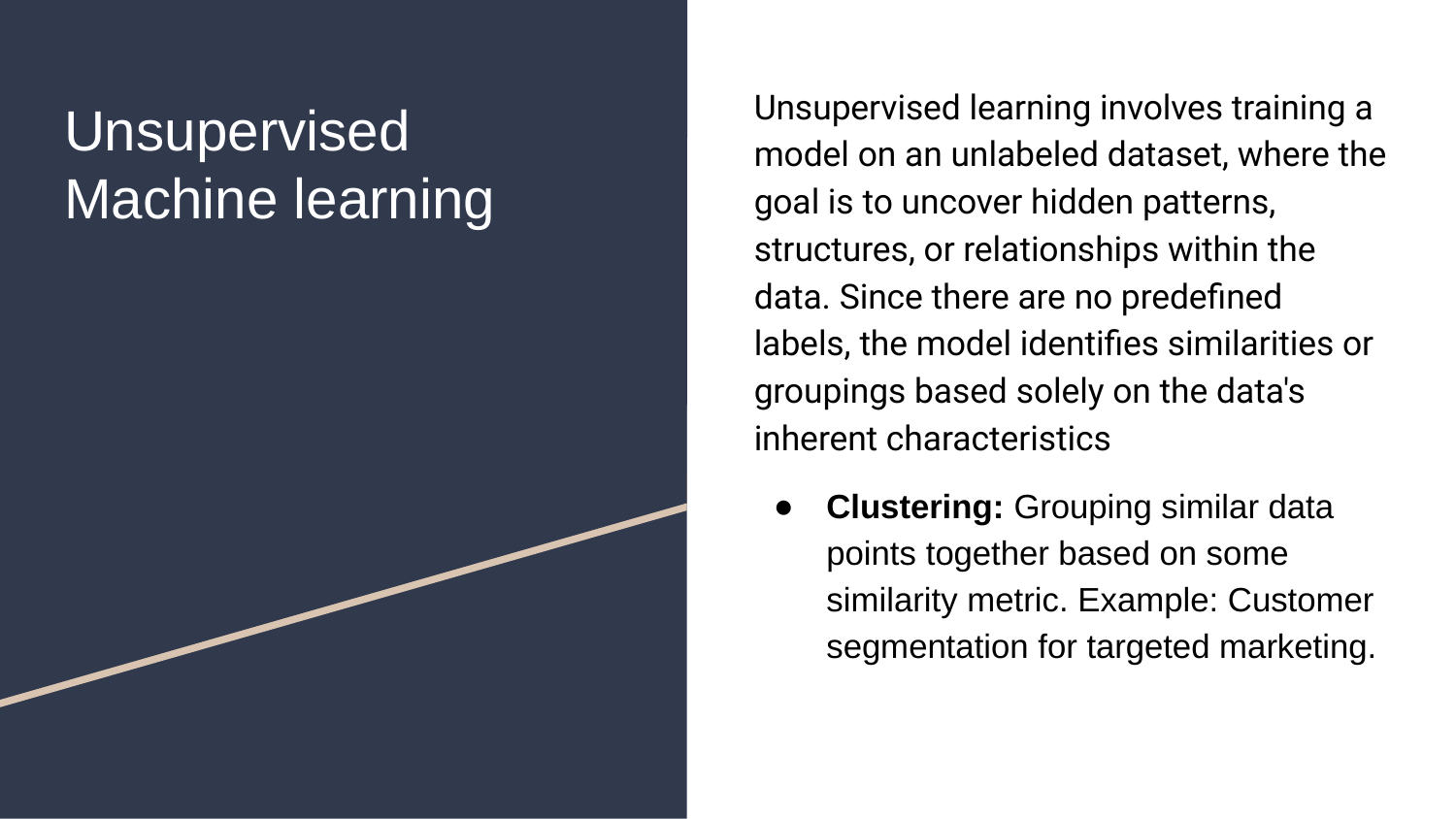

Unsupervised learning involves training a model on an unlabeled dataset, where the goal is to uncover hidden patterns, structures, or relationships within the data. Since there are no predefined labels, the model identifies similarities or groupings based solely on the data's inherent characteristics
Clustering: Grouping similar data points together based on some similarity metric. Example: Customer segmentation for targeted marketing.

# Unsupervised Machine learning